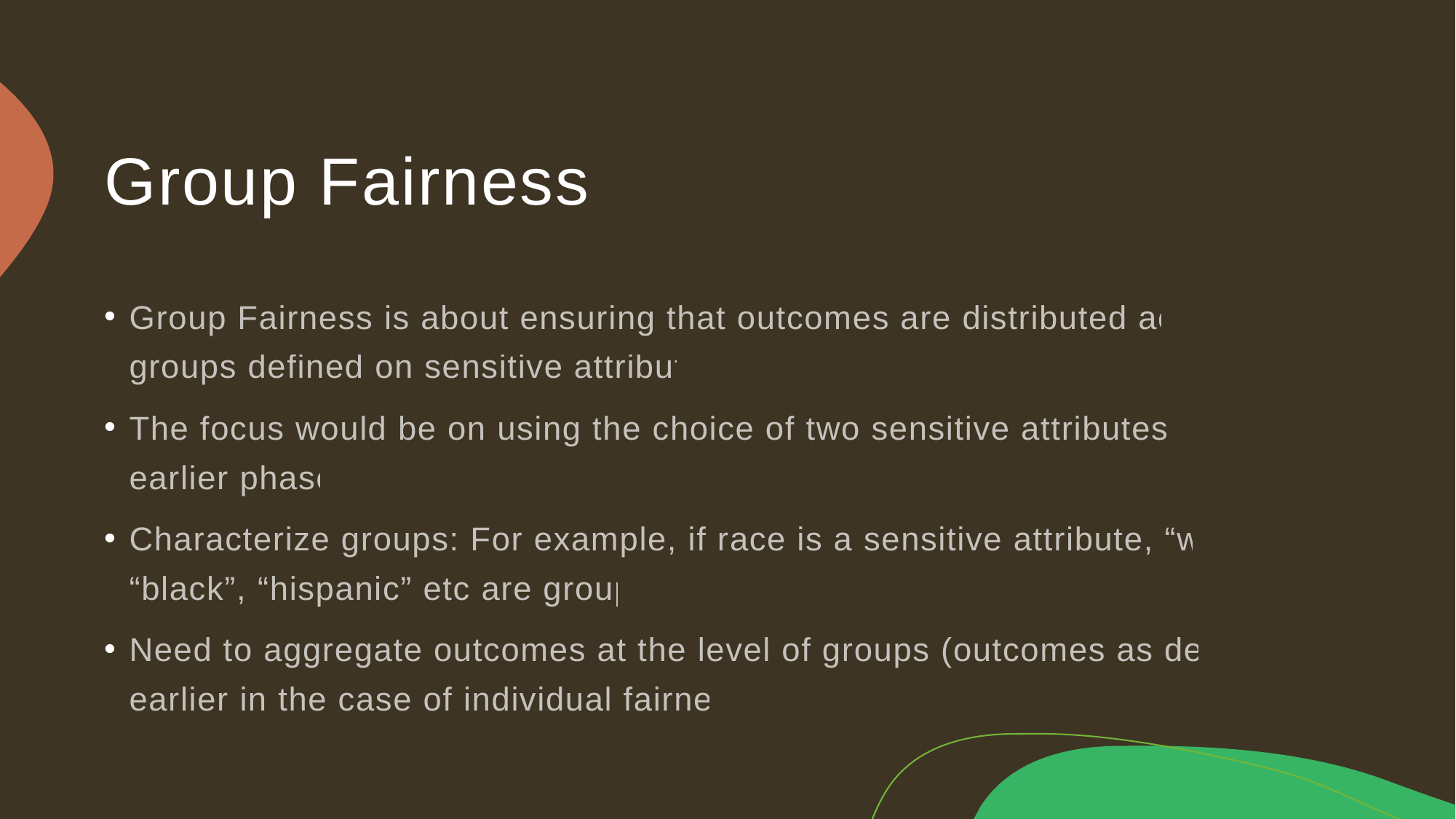

# Group Fairness
Group Fairness is about ensuring that outcomes are distributed across groups defined on sensitive attributes
The focus would be on using the choice of two sensitive attributes in the earlier phase
Characterize groups: For example, if race is a sensitive attribute, “white”, “black”, “hispanic” etc are groups.
Need to aggregate outcomes at the level of groups (outcomes as defined earlier in the case of individual fairness)